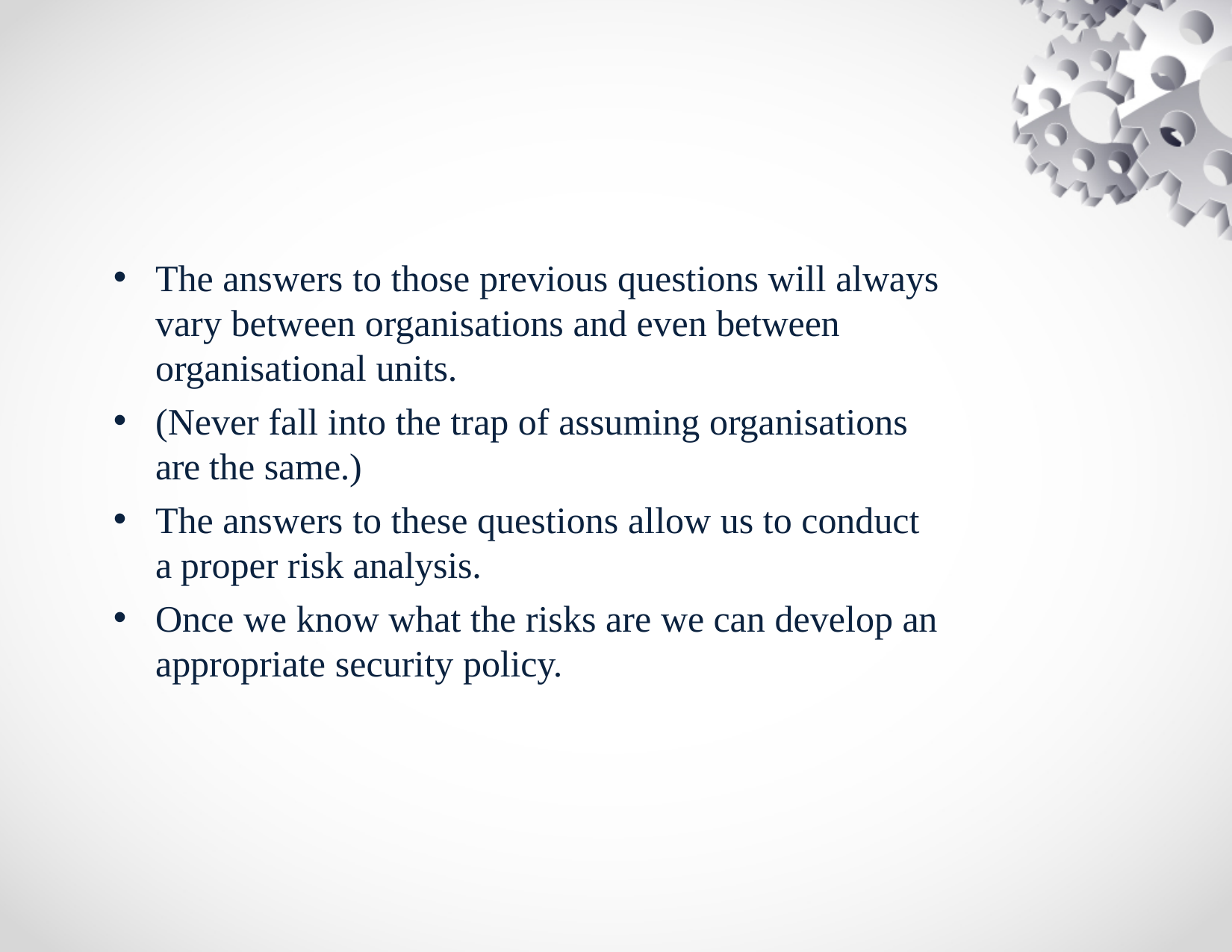

The answers to those previous questions will always vary between organisations and even between organisational units.
(Never fall into the trap of assuming organisations are the same.)
The answers to these questions allow us to conduct a proper risk analysis.
Once we know what the risks are we can develop an appropriate security policy.